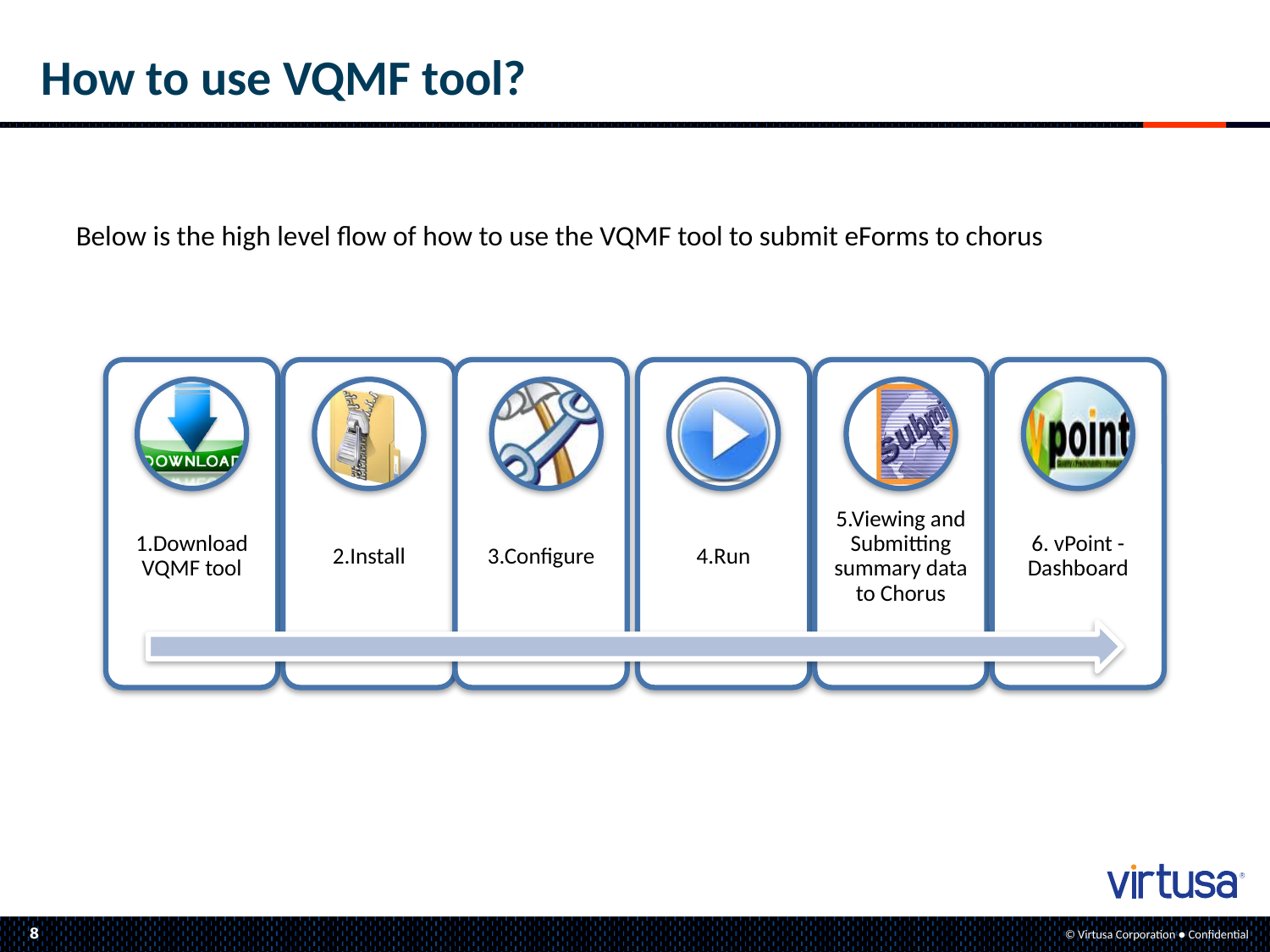

# How to use VQMF tool?
Below is the high level flow of how to use the VQMF tool to submit eForms to chorus
1.Download VQMF tool
2.Install
3.Configure
4.Run
5.Viewing and Submitting summary data to Chorus
6. vPoint - Dashboard